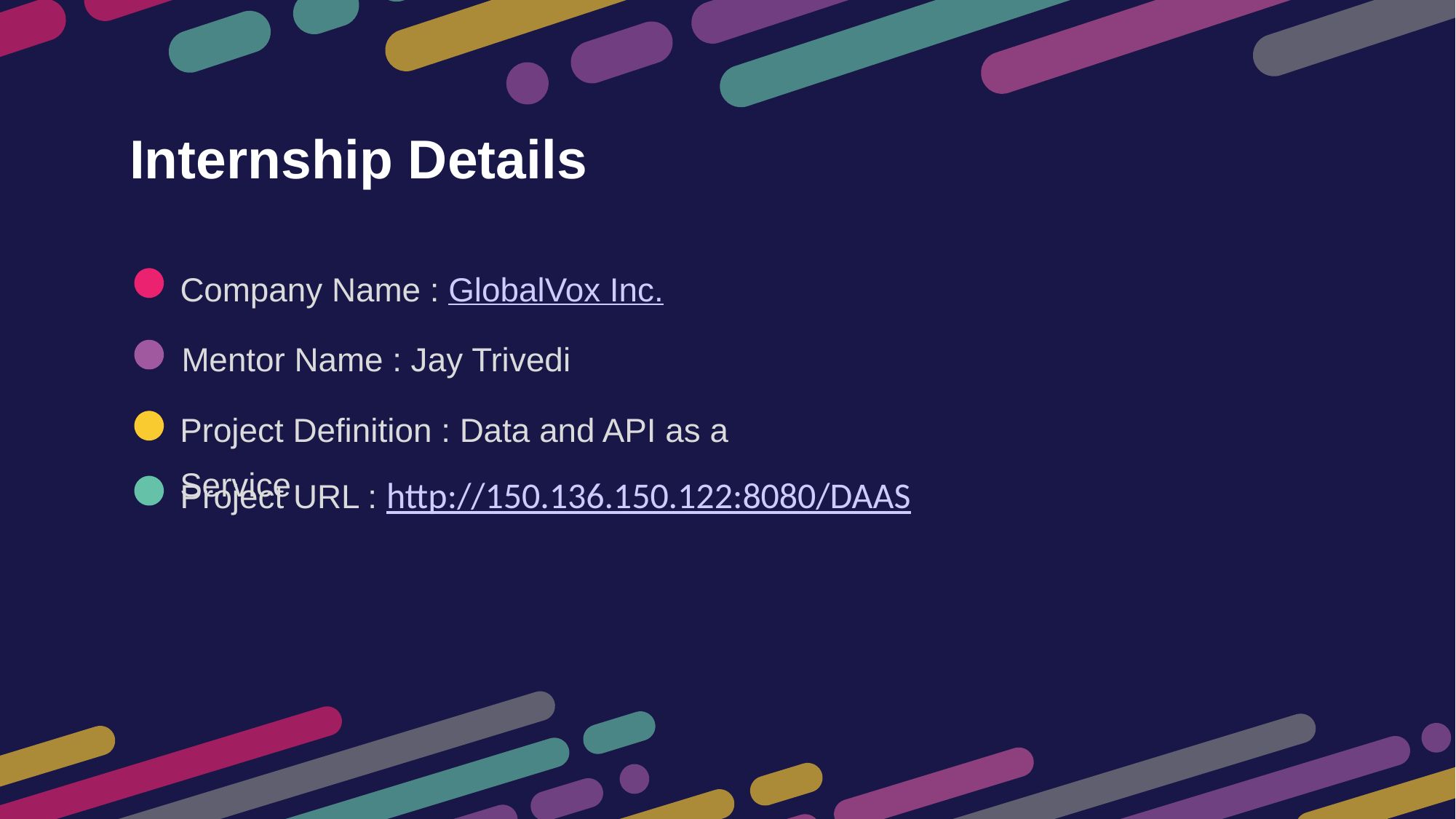

Internship Details
Company Name : GlobalVox Inc.

Mentor Name : Jay Trivedi

Project Definition : Data and API as a Service

Project URL : http://150.136.150.122:8080/DAAS